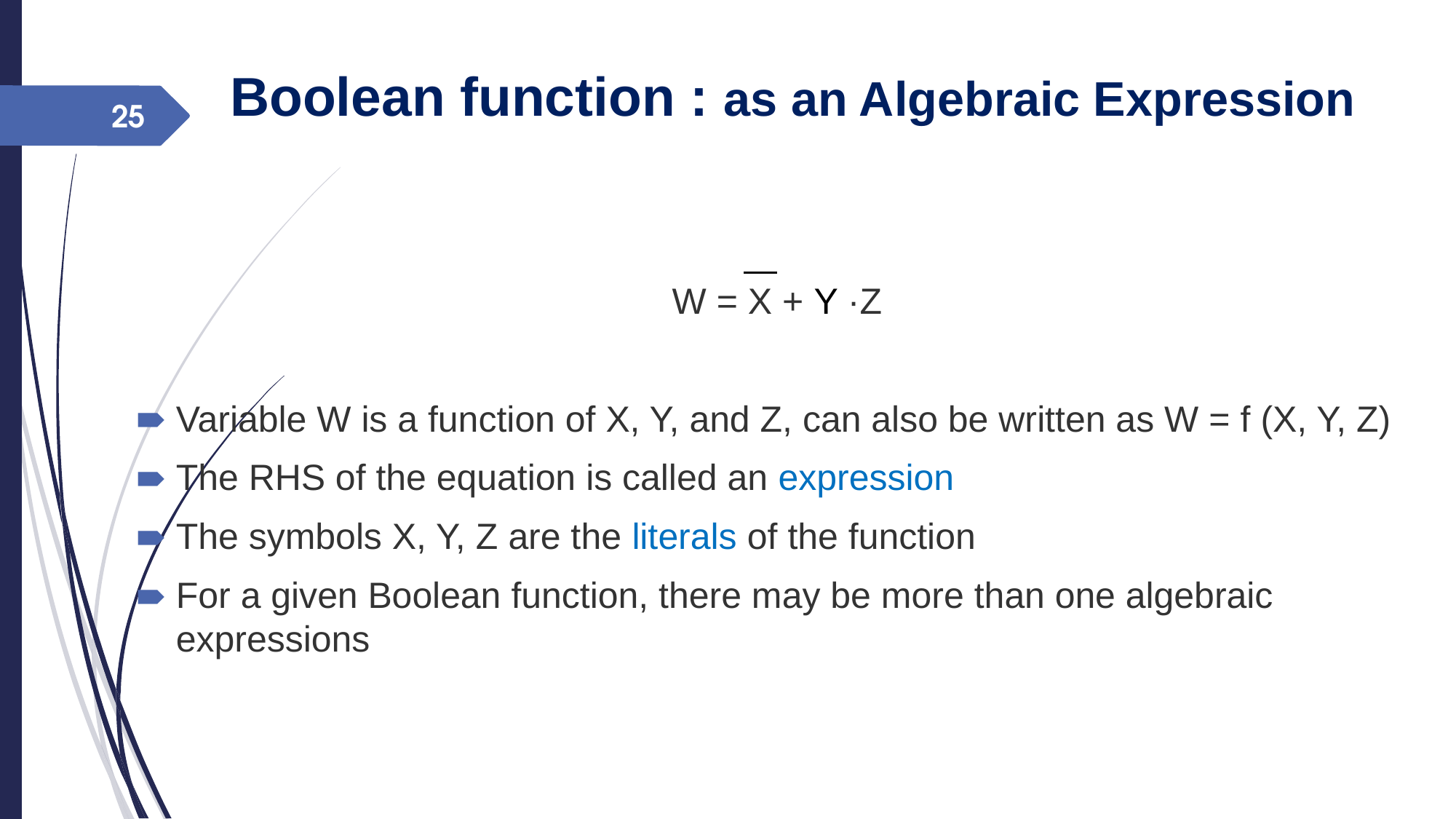

Boolean function : as an Algebraic Expression
25

W = X + Y ·Z

Variable W is a function of X, Y, and Z, can also be written as W = f (X, Y, Z)
The RHS of the equation is called an expression
The symbols X, Y, Z are the literals of the function
For a given Boolean function, there may be more than one algebraic expressions